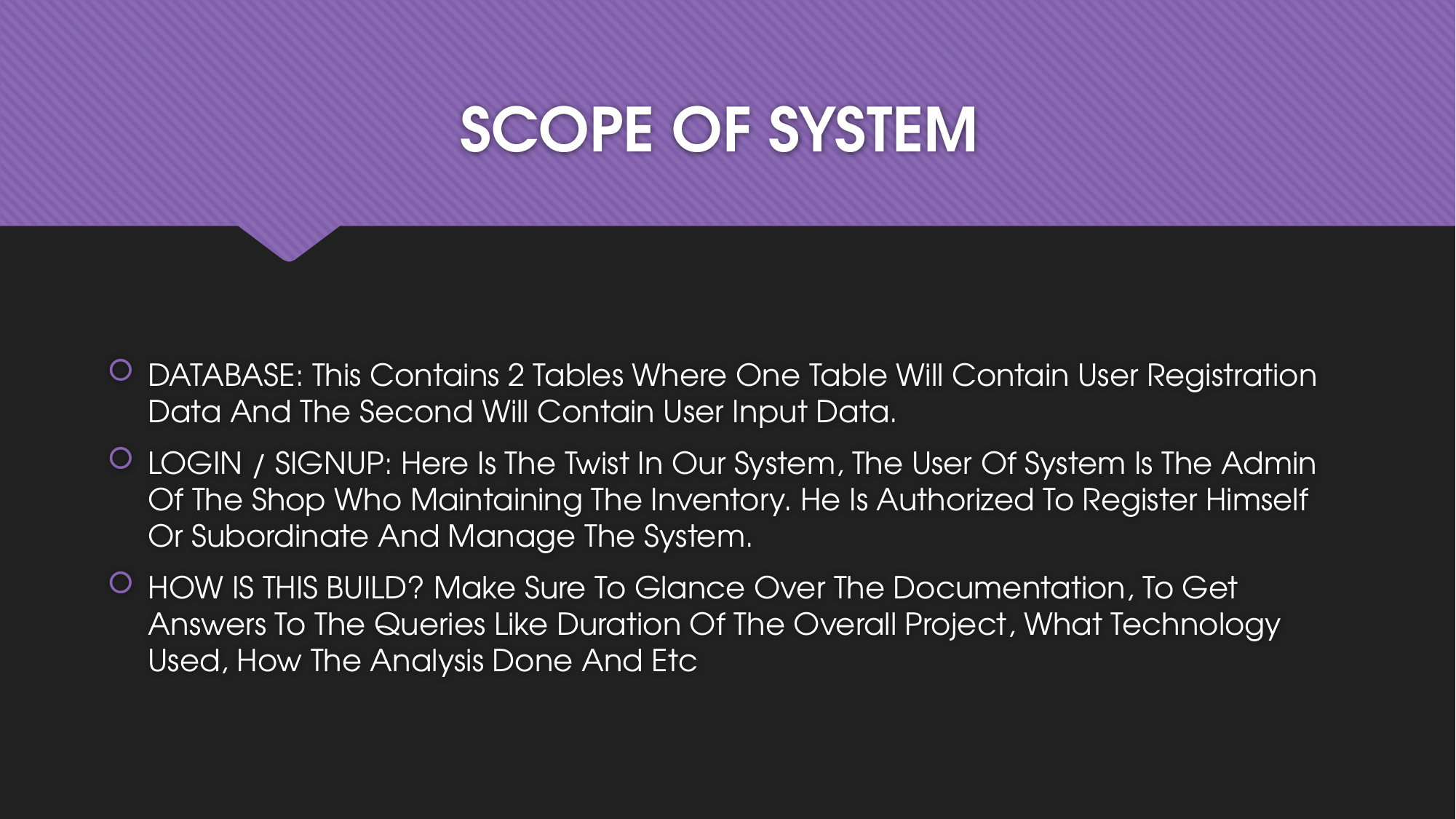

# SCOPE OF SYSTEM
DATABASE: This Contains 2 Tables Where One Table Will Contain User Registration Data And The Second Will Contain User Input Data.
LOGIN / SIGNUP: Here Is The Twist In Our System, The User Of System Is The Admin Of The Shop Who Maintaining The Inventory. He Is Authorized To Register Himself Or Subordinate And Manage The System.
HOW IS THIS BUILD? Make Sure To Glance Over The Documentation, To Get Answers To The Queries Like Duration Of The Overall Project, What Technology Used, How The Analysis Done And Etc